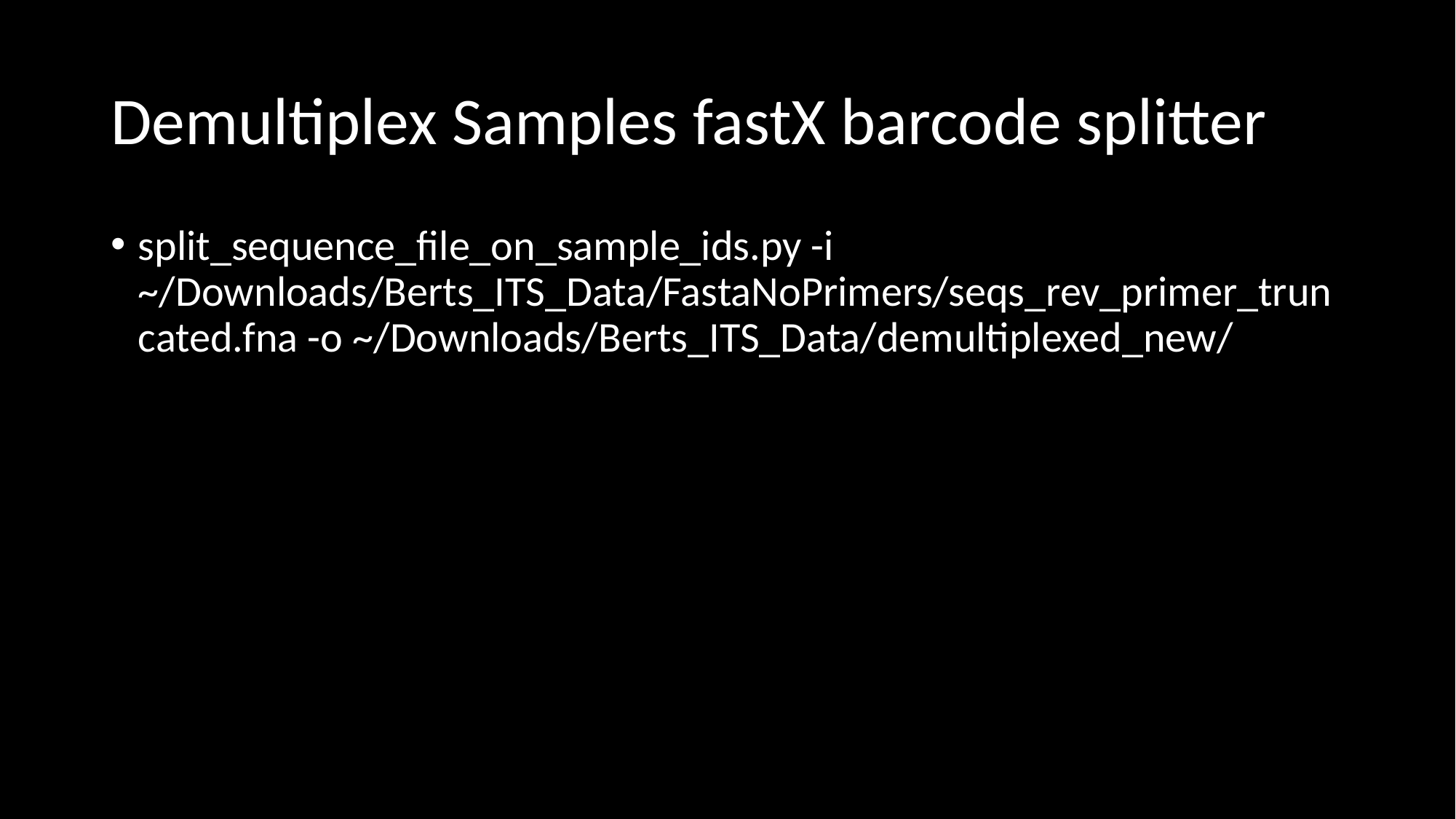

# Demultiplex Samples fastX barcode splitter
split_sequence_file_on_sample_ids.py -i ~/Downloads/Berts_ITS_Data/FastaNoPrimers/seqs_rev_primer_truncated.fna -o ~/Downloads/Berts_ITS_Data/demultiplexed_new/